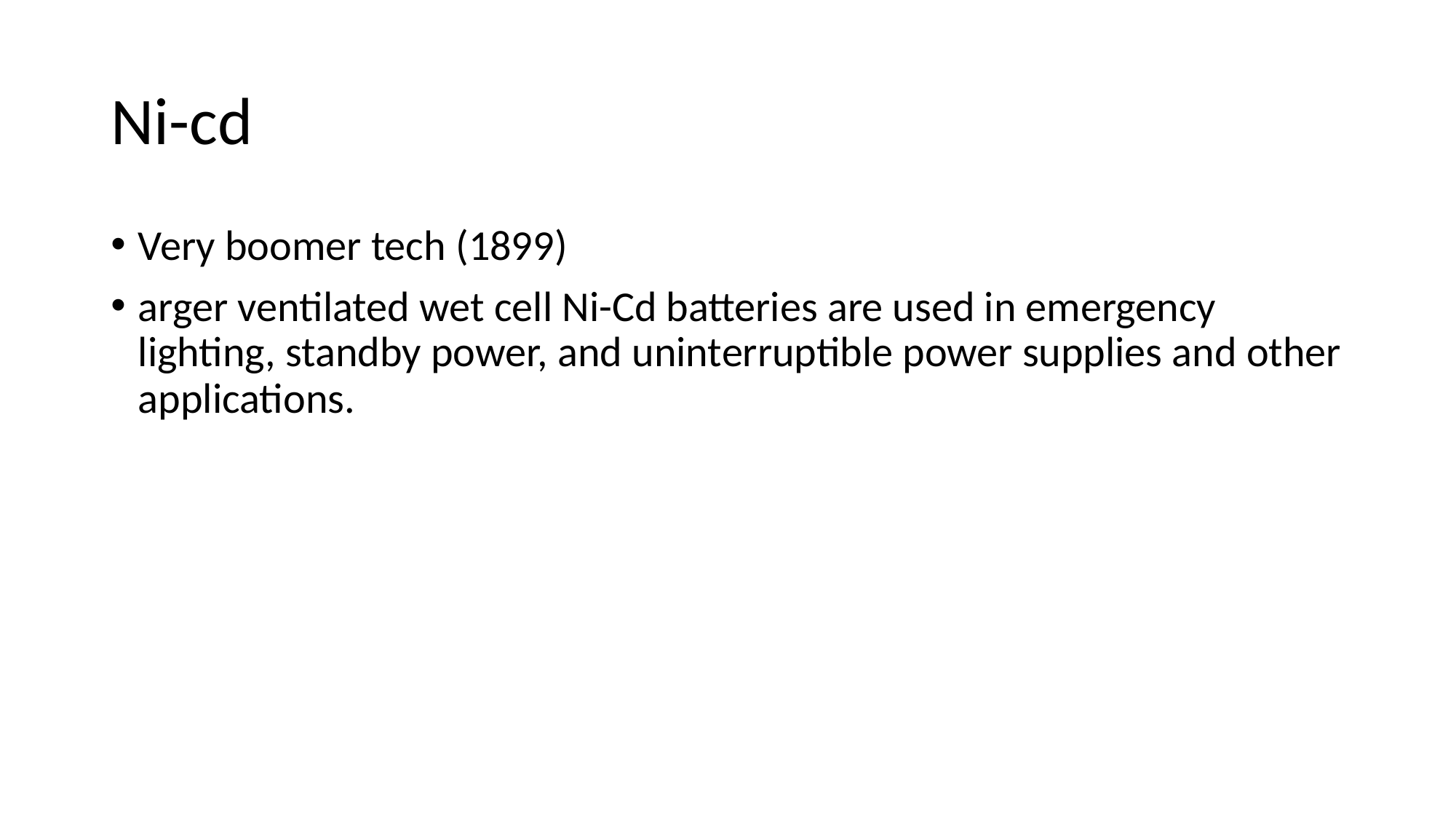

# Ni-cd
Very boomer tech (1899)
arger ventilated wet cell Ni-Cd batteries are used in emergency lighting, standby power, and uninterruptible power supplies and other applications.